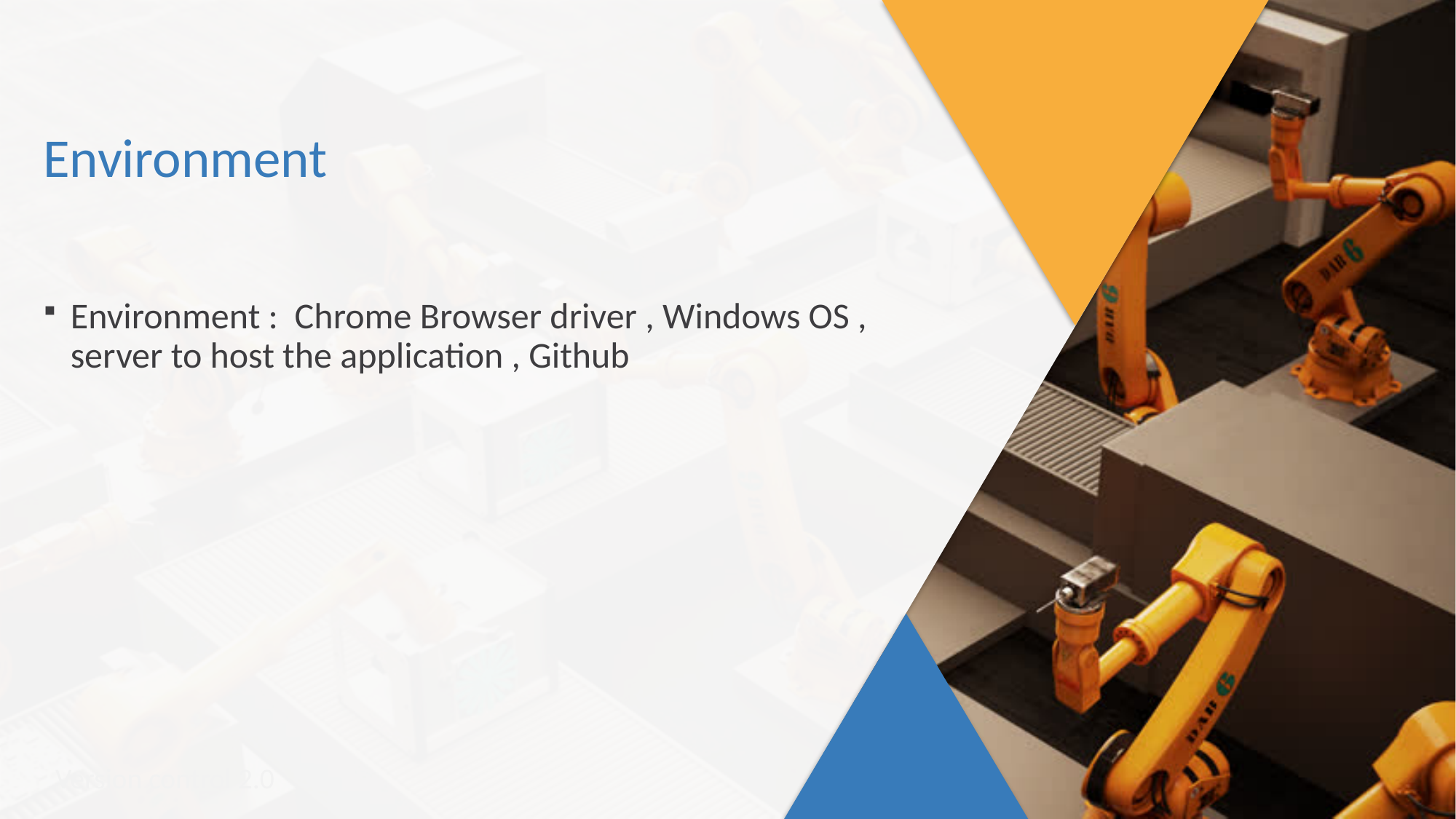

Environment

Environment :  Chrome Browser driver , Windows OS , server to host the application , Github